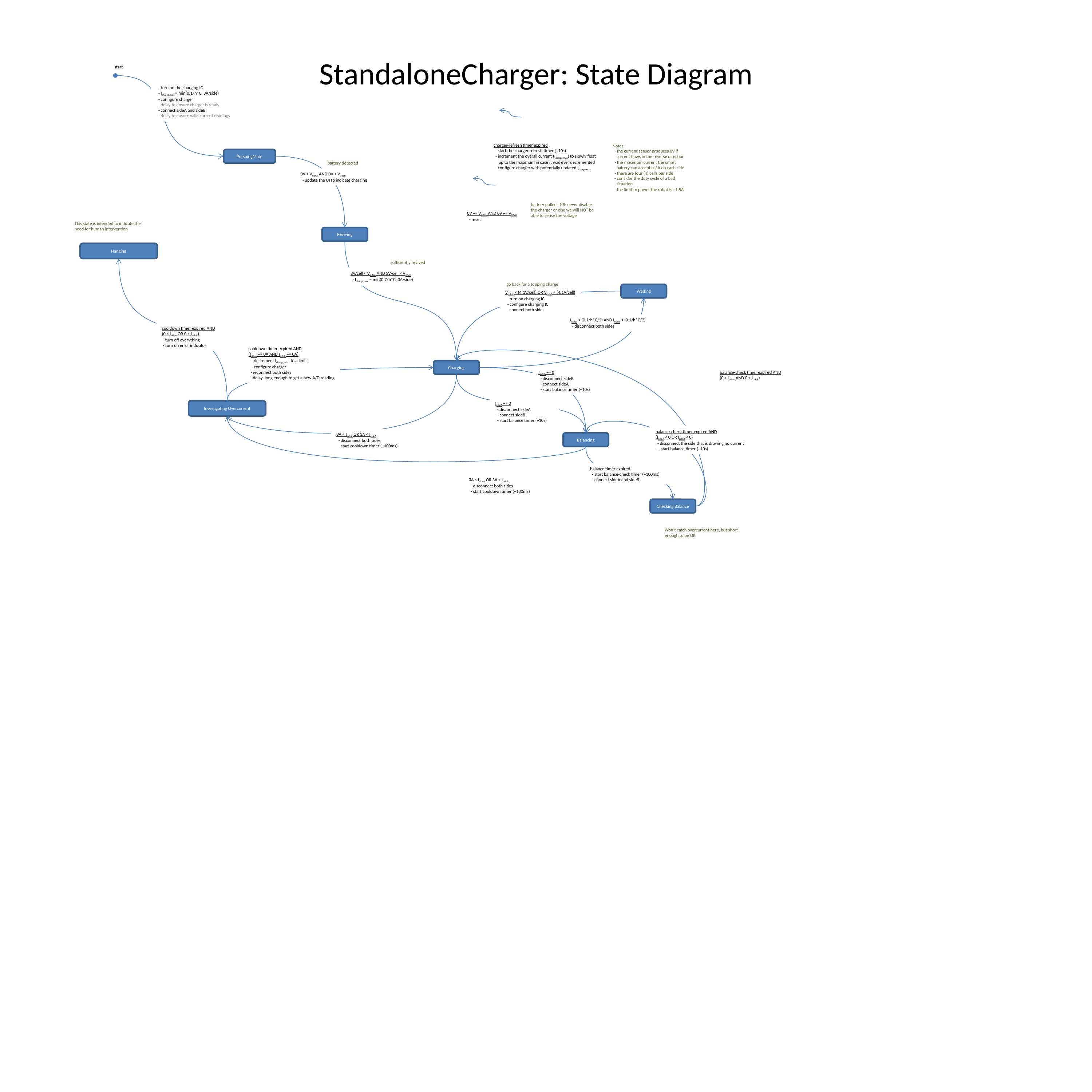

StandaloneCharger: State Diagram
start
  - turn on the charging IC
  - Icharge,max = min(0.1/h*C, 3A/side)
  - configure charger
  - delay to ensure charger is ready
  - connect sideA and sideB
  - delay to ensure valid current readings
charger-refresh timer expired
  - start the charger refresh timer (~10s)
  - increment the overall current (Icharge,max) to slowly float
     up to the maximum in case it was ever decremented
  - configure charger with potentially updated Icharge,max
Notes:
  - the current sensor produces 0V if
    current flows in the reverse direction
  - the maximum current the smart
    battery can accept is 3A on each side
  - there are four (4) cells per side
  - consider the duty cycle of a bad
    situation
  - the limit to power the robot is ~1.5A
PursuingMate
battery detected
0V < VsideA AND 0V < VsideB
  - update the UI to indicate charging
battery pulled.  NB: never disable the charger or else we will NOT be able to sense the voltage
0V ~= VsideA AND 0V ~= VsideB
  - reset
This state is intended to indicate the need for human intervention
Reviving
Hanging
sufficiently revived
3V/cell < VsideA AND 3V/cell < VsideB
  - Icharge,max = min(0.7/h*C, 3A/side)
go back for a topping charge
Waiting
VsideA < (4.1V/cell) OR VsideB < (4.1V/cell)
  - turn on charging IC
  - configure charging IC
  - connect both sides
IsideA < (0.1/h*C/2) AND IsideB < (0.1/h*C/2)
  - disconnect both sides
cooldown timer expired AND
(0 < IsideA OR 0 < IsideB)
 - turn off everything
 - turn on error indicator
cooldown timer expired AND
(IsideA ~= 0A AND IsideB ~= 0A)
   - decrement Icharge,max, to a limit
  -  configure charger
  - reconnect both sides
  - delay  long enough to get a new A/D reading
Charging
IsideB ~= 0
  - disconnect sideB
  - connect sideA
  - start balance timer (~10s)
balance-check timer expired AND
(0 < IsideA AND 0 < IsideB)
IsideA ~= 0
  - disconnect sideA
  - connect sideB
  - start balance timer (~10s)
Investigating Overcurrent
balance-check timer expired AND
(IsideA < 0 OR IsideB < 0)
  - disconnect the side that is drawing no current
  -  start balance timer (~10s)
3A < IsideA OR 3A < IsideB
  - disconnect both sides
  - start cooldown timer (~100ms)
Balancing
balance timer expired
  - start balance-check timer (~100ms)
  - connect sideA and sideB
3A < IsideA OR 3A < IsideB
  - disconnect both sides
  - start cooldown timer (~100ms)
Checking Balance
Won’t catch overcurrent here, but short enough to be OK